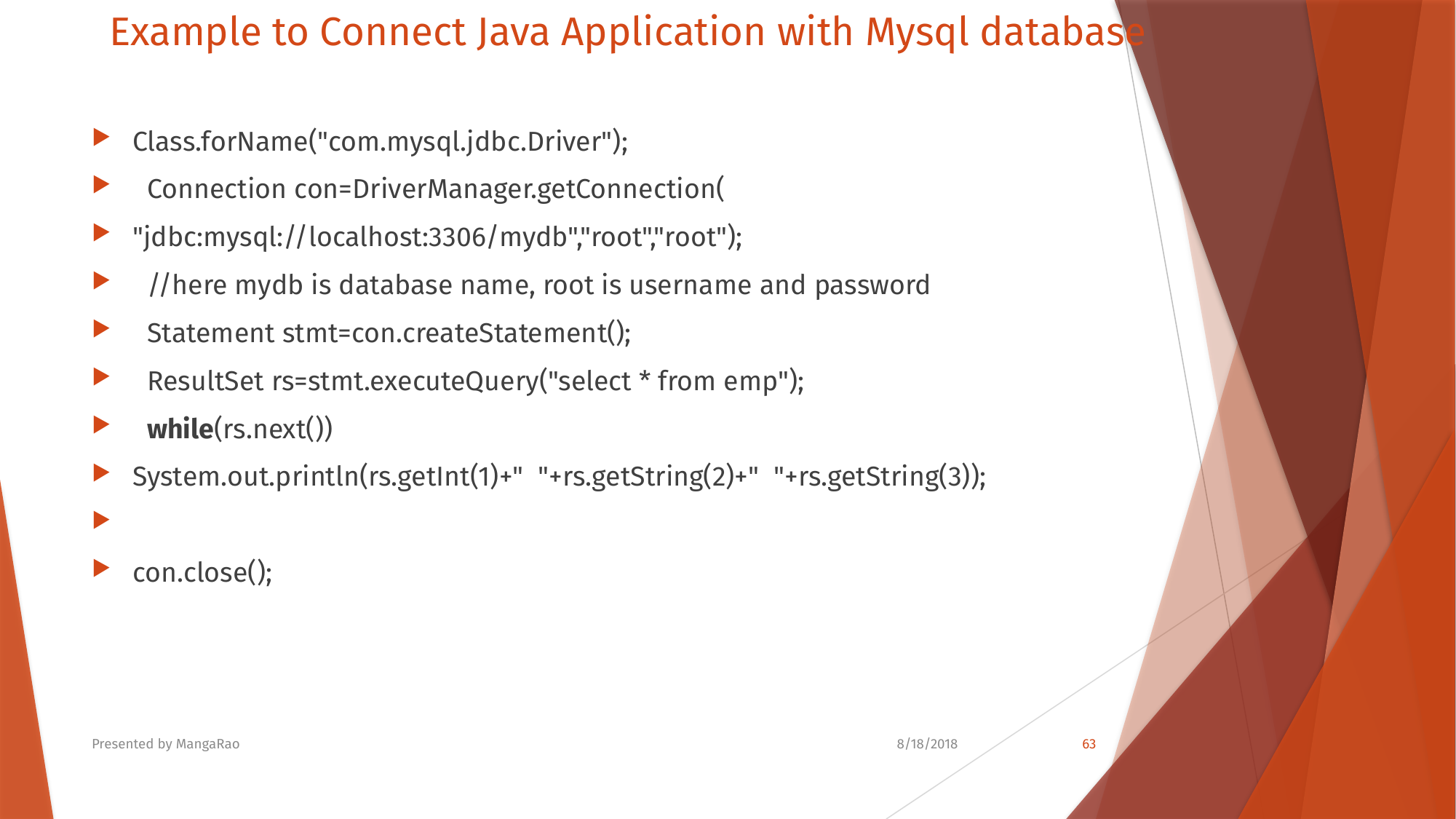

# Example to Connect Java Application with Mysql database
Class.forName("com.mysql.jdbc.Driver");
  Connection con=DriverManager.getConnection(
"jdbc:mysql://localhost:3306/mydb","root","root");
  //here mydb is database name, root is username and password
  Statement stmt=con.createStatement();
  ResultSet rs=stmt.executeQuery("select * from emp");
  while(rs.next())
System.out.println(rs.getInt(1)+"  "+rs.getString(2)+"  "+rs.getString(3));

con.close();
Presented by MangaRao
8/18/2018
63